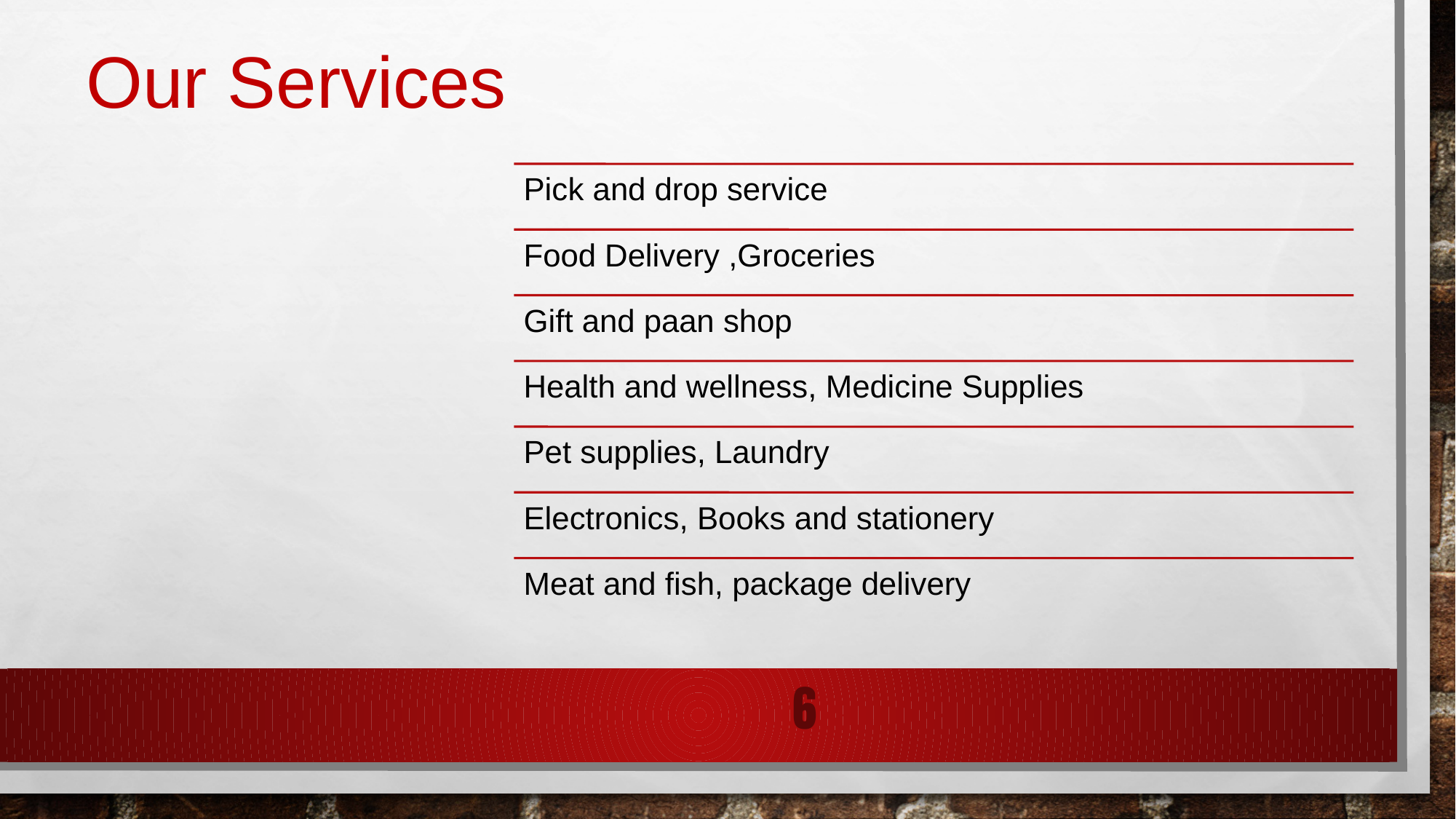

Our Services
Pick and drop service
Food Delivery ,Groceries
Gift and paan shop
Health and wellness, Medicine Supplies
Pet supplies, Laundry
Electronics, Books and stationery
Meat and fish, package delivery
6